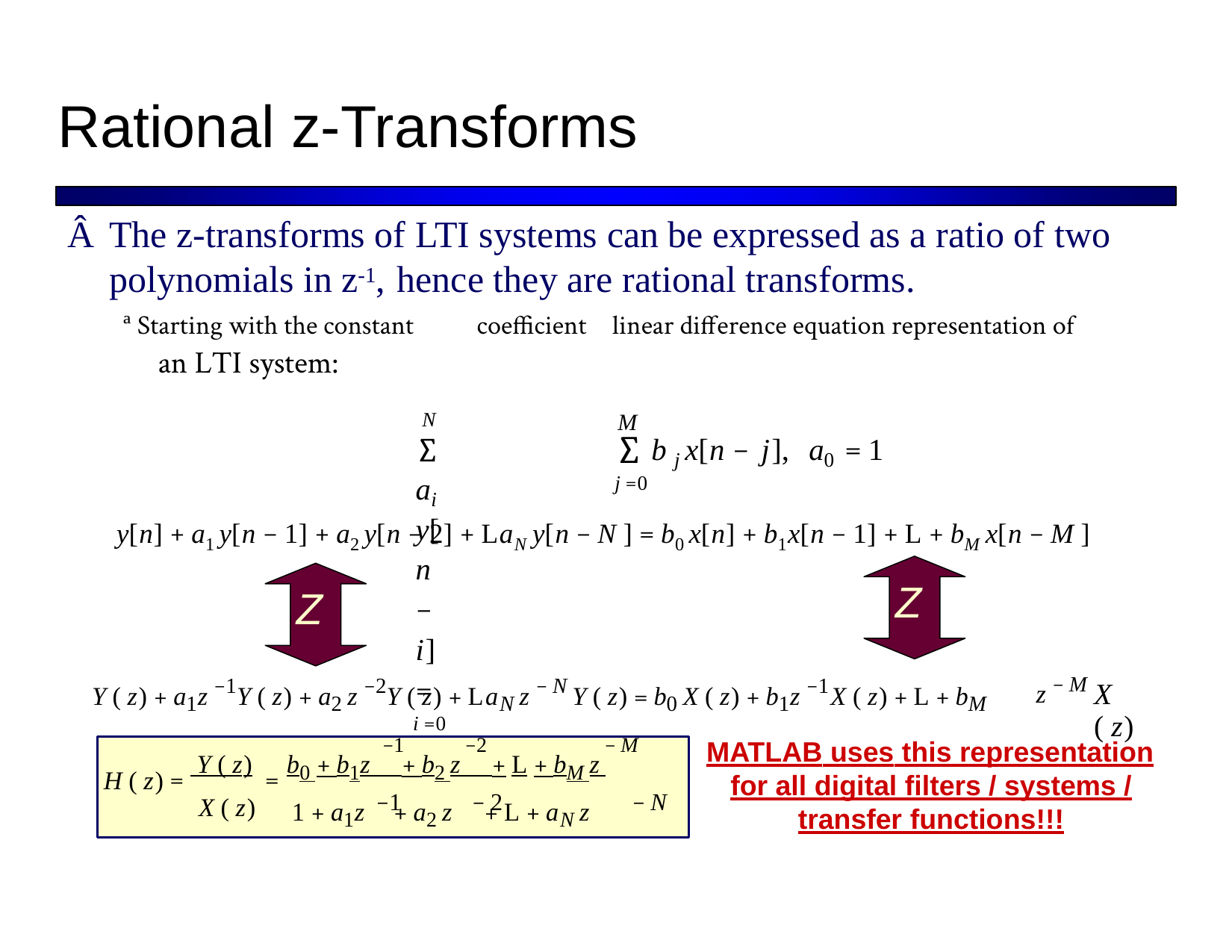

Rational z-Transforms

Â The z-transforms of LTI systems can be expressed as a ratio of two
z-1,
polynomials in
hence they are rational transforms.
ª Starting with the constant
an LTI system:
N
∑ ai y[n − i] =
i =0
coefficient
linear difference equation representation of
M
∑ b j x[n − j],  a0 = 1
j =0
y[n] + a1 y[n − 1] + a2 y[n − 2] + LaN y[n − N ] = b0 x[n] + b1x[n − 1] + L + bM x[n − M ]

Z
Z
Y ( z) + a1z −1Y ( z) + a2 z −2Y ( z) + LaN z − N Y ( z) = b0 X ( z) + b1z −1X ( z) + L + bM
z − M
X ( z)

−1           −2                      − M
H ( z) =  Y ( z)  = b0 + b1z     + b2 z     + L + bM z
X ( z)     1 + a1z    + a2 z     + L + aN z

MATLAB uses this representation

for all digital filters / systems /

−1
− 2
− N
transfer functions!!!